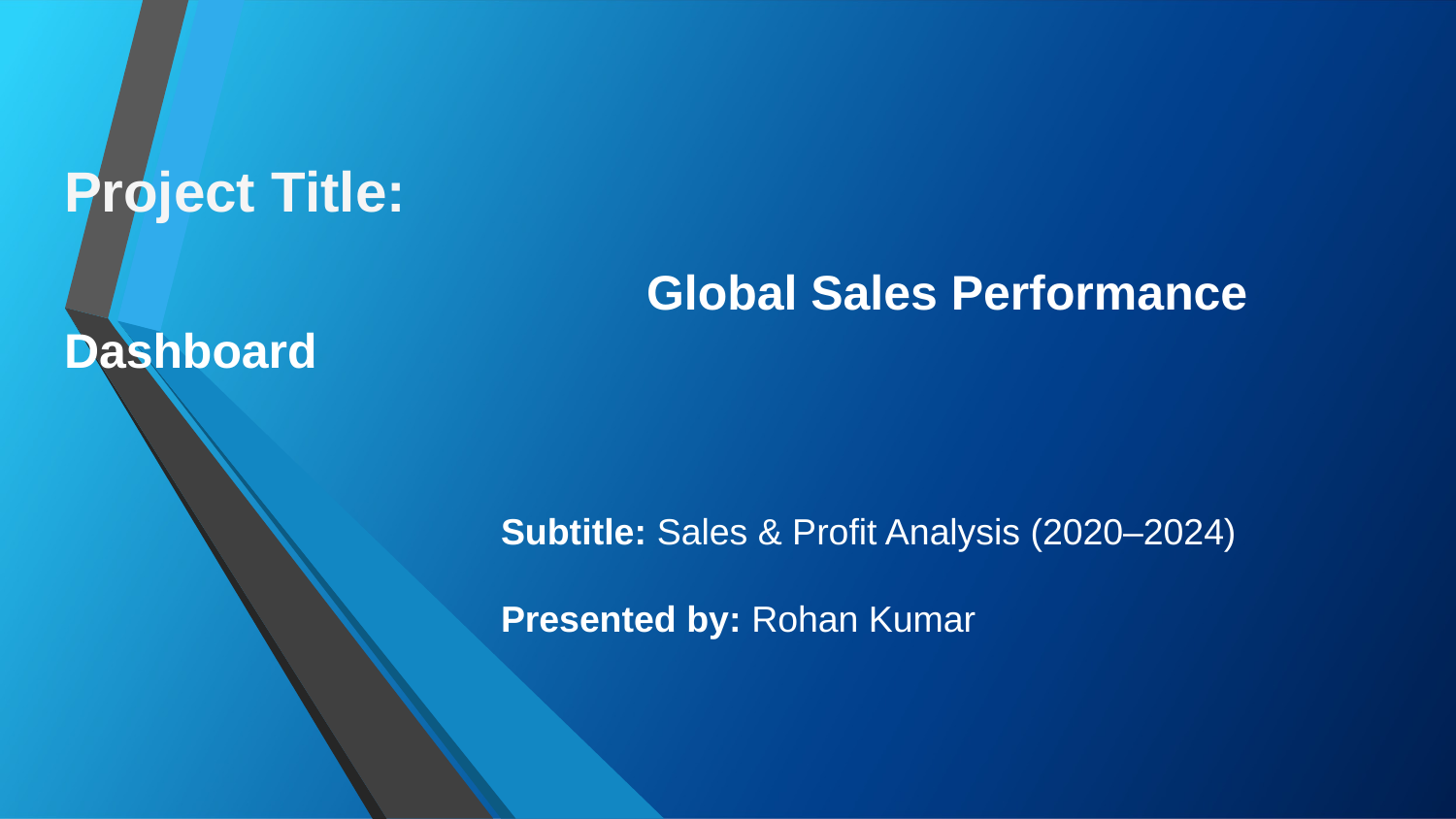

Project Title:

				Global Sales Performance Dashboard

		Subtitle: Sales & Profit Analysis (2020–2024)

		Presented by: Rohan Kumar
#